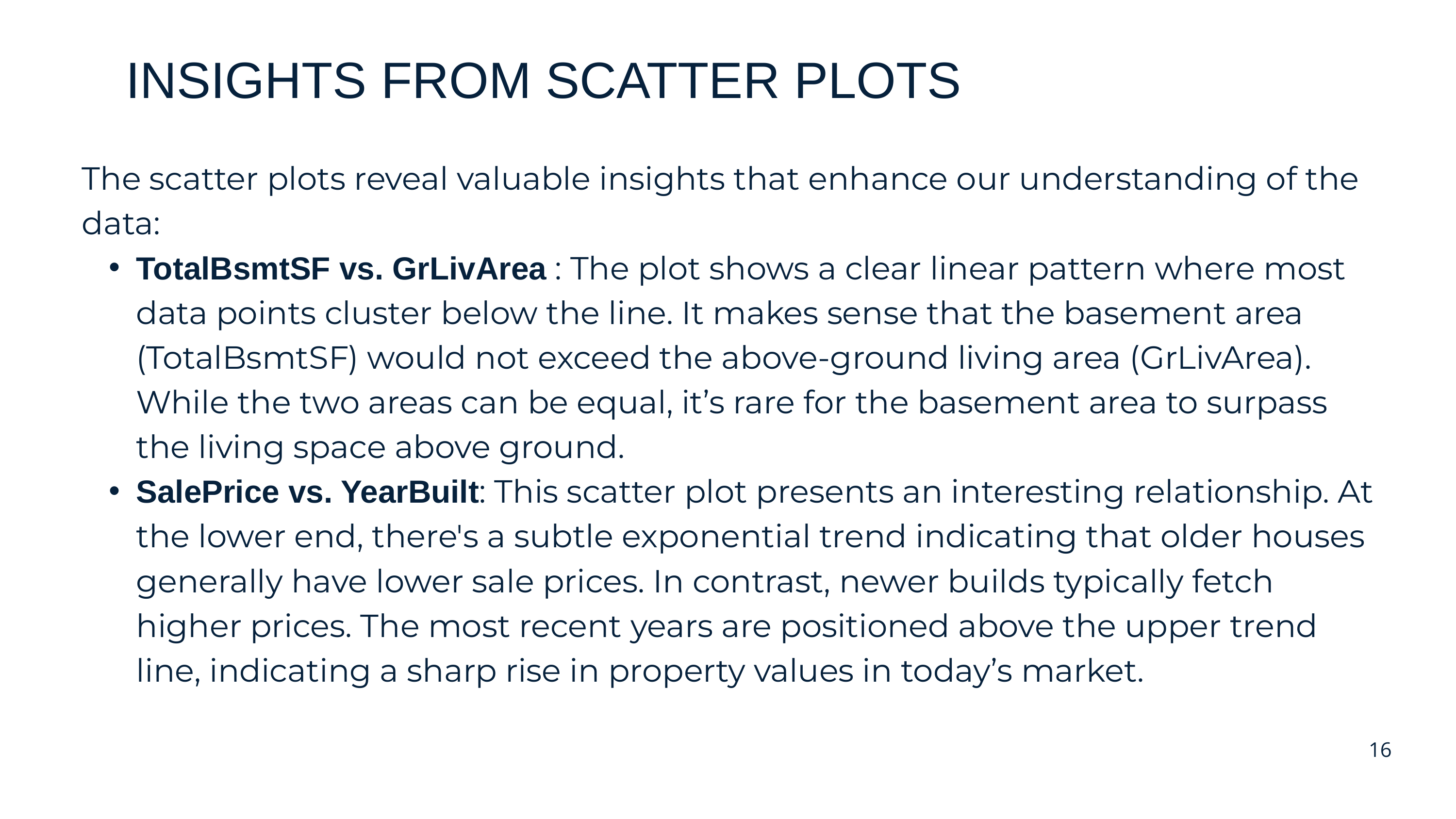

INSIGHTS FROM SCATTER PLOTS
The scatter plots reveal valuable insights that enhance our understanding of the data:
TotalBsmtSF vs. GrLivArea : The plot shows a clear linear pattern where most data points cluster below the line. It makes sense that the basement area (TotalBsmtSF) would not exceed the above-ground living area (GrLivArea). While the two areas can be equal, it’s rare for the basement area to surpass the living space above ground.
SalePrice vs. YearBuilt: This scatter plot presents an interesting relationship. At the lower end, there's a subtle exponential trend indicating that older houses generally have lower sale prices. In contrast, newer builds typically fetch higher prices. The most recent years are positioned above the upper trend line, indicating a sharp rise in property values in today’s market.

16